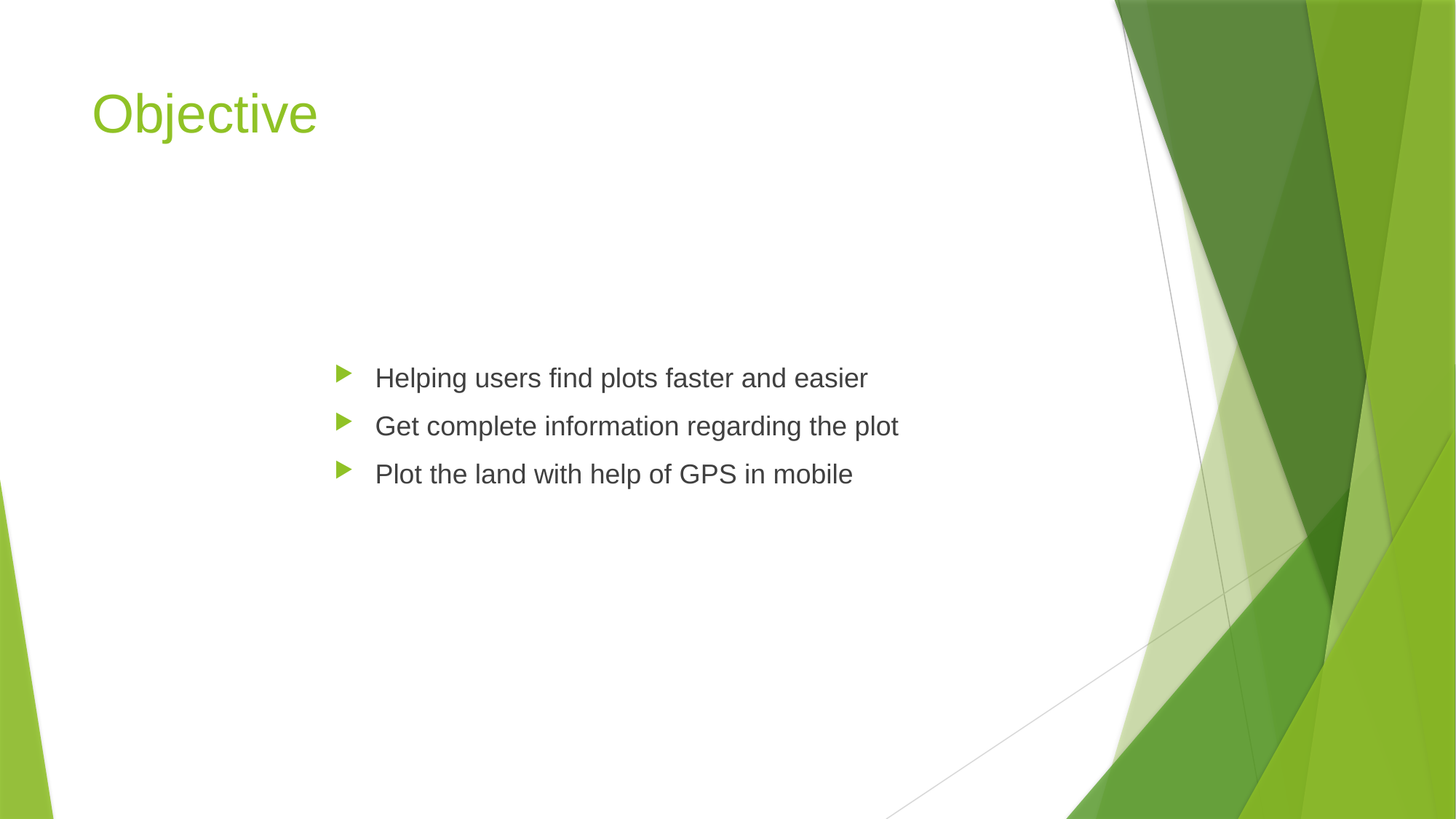

# Objective
Helping users find plots faster and easier
Get complete information regarding the plot
Plot the land with help of GPS in mobile